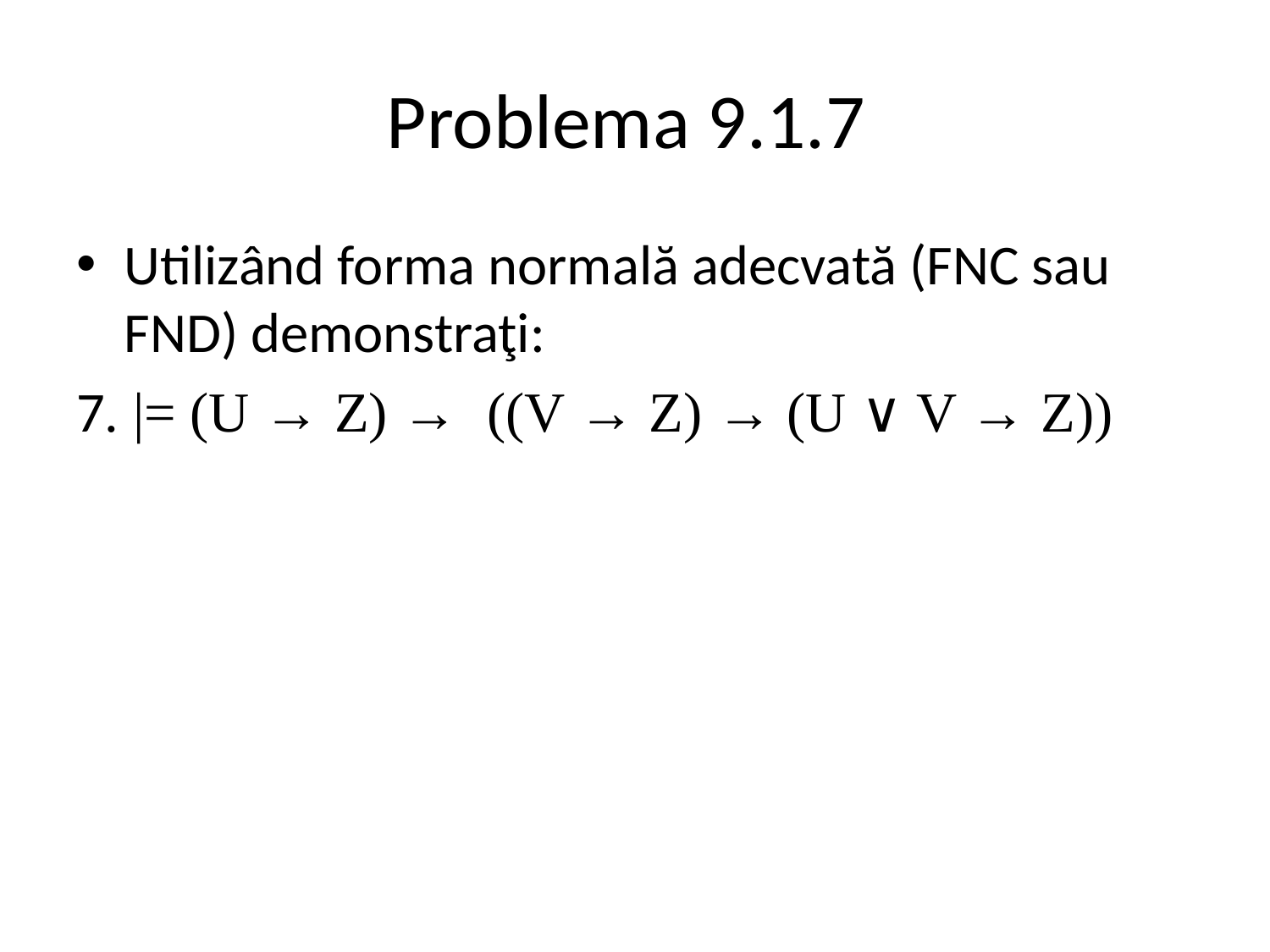

# Problema 9.1.7
Utilizând forma normală adecvată (FNC sau FND) demonstraţi:
7. |= (U → Z) →  ((V → Z) → (U ∨ V → Z))